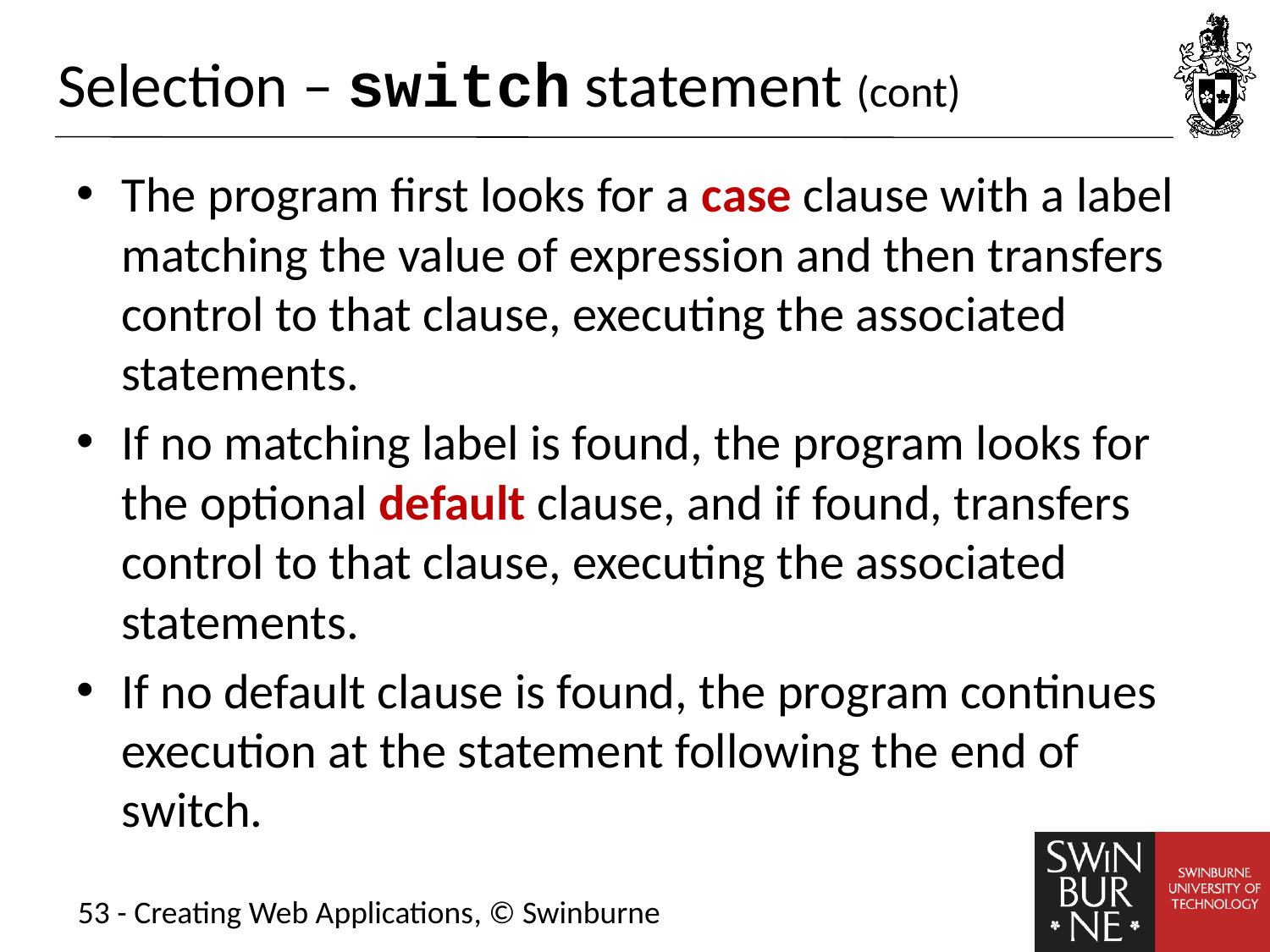

# Selection – switch statement (cont)
The program first looks for a case clause with a label matching the value of expression and then transfers control to that clause, executing the associated statements.
If no matching label is found, the program looks for the optional default clause, and if found, transfers control to that clause, executing the associated statements.
If no default clause is found, the program continues execution at the statement following the end of switch.